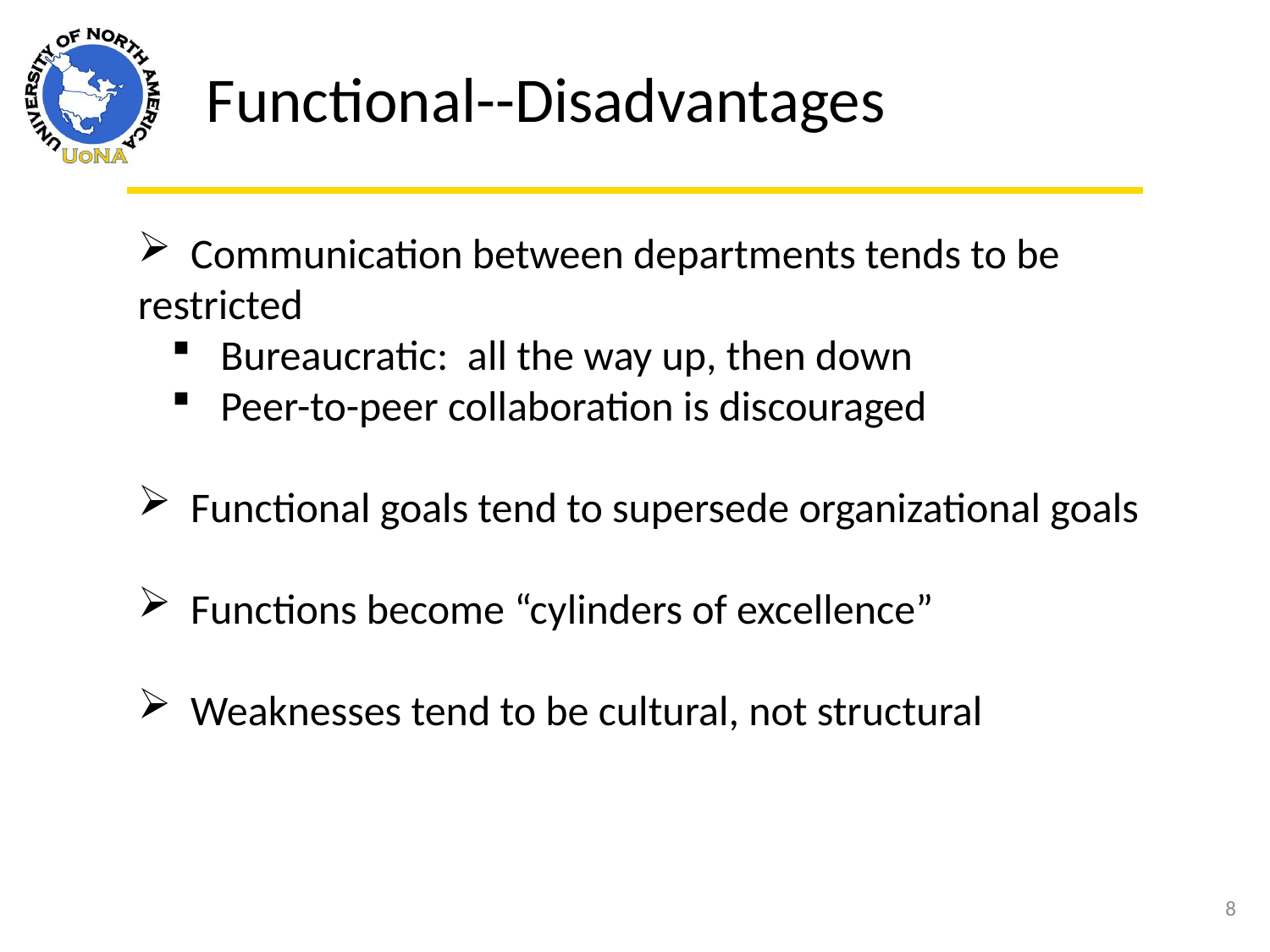

Functional--Disadvantages
  Communication between departments tends to be restricted
  Bureaucratic:  all the way up, then down
  Peer-to-peer collaboration is discouraged

  Functional goals tend to supersede organizational goals

  Functions become “cylinders of excellence”

  Weaknesses tend to be cultural, not structural
8